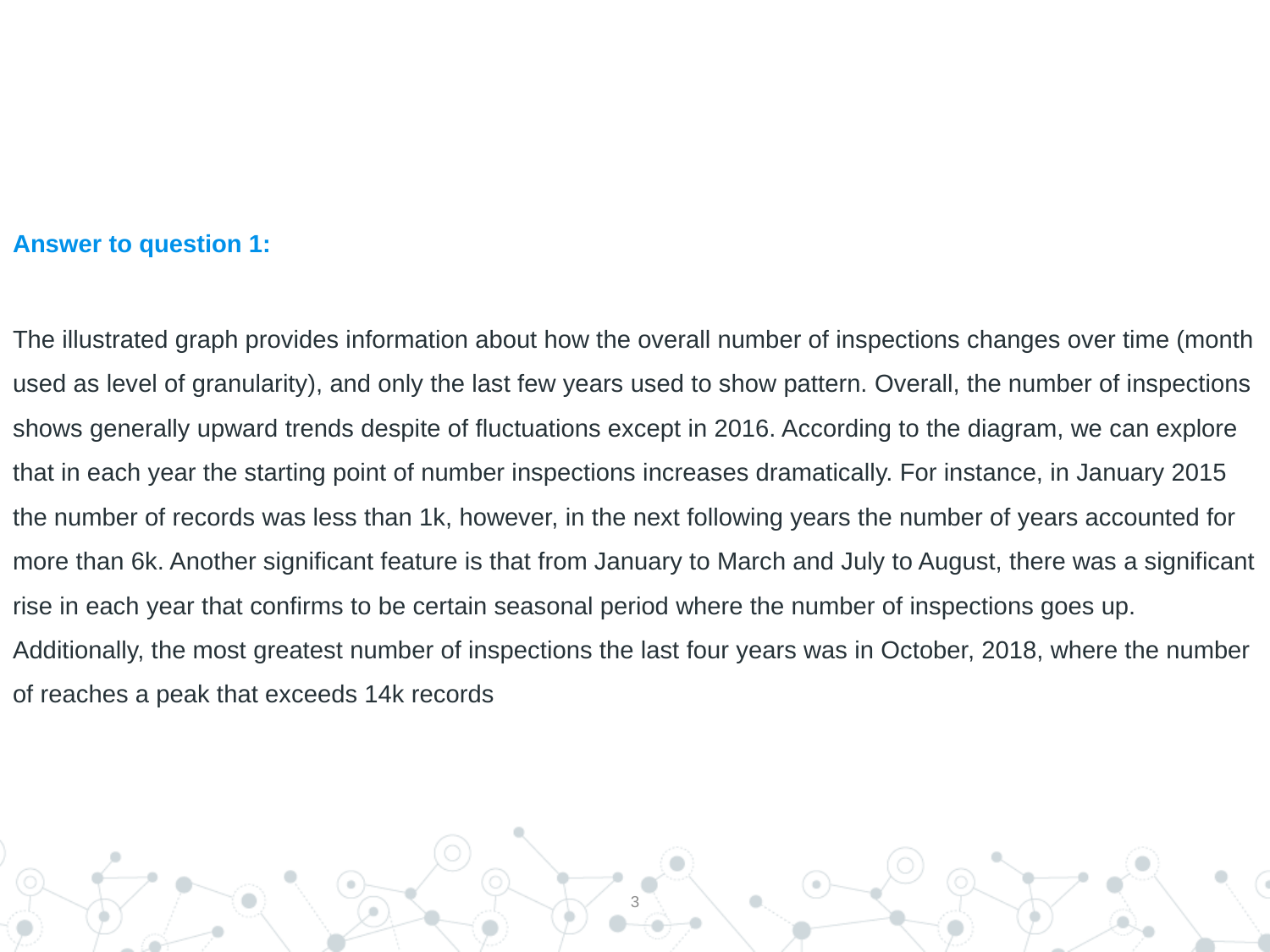

Answer to question 1:

The illustrated graph provides information about how the overall number of inspections changes over time (month used as level of granularity), and only the last few years used to show pattern. Overall, the number of inspections shows generally upward trends despite of fluctuations except in 2016. According to the diagram, we can explore that in each year the starting point of number inspections increases dramatically. For instance, in January 2015 the number of records was less than 1k, however, in the next following years the number of years accounted for more than 6k. Another significant feature is that from January to March and July to August, there was a significant rise in each year that confirms to be certain seasonal period where the number of inspections goes up. Additionally, the most greatest number of inspections the last four years was in October, 2018, where the number of reaches a peak that exceeds 14k records
3